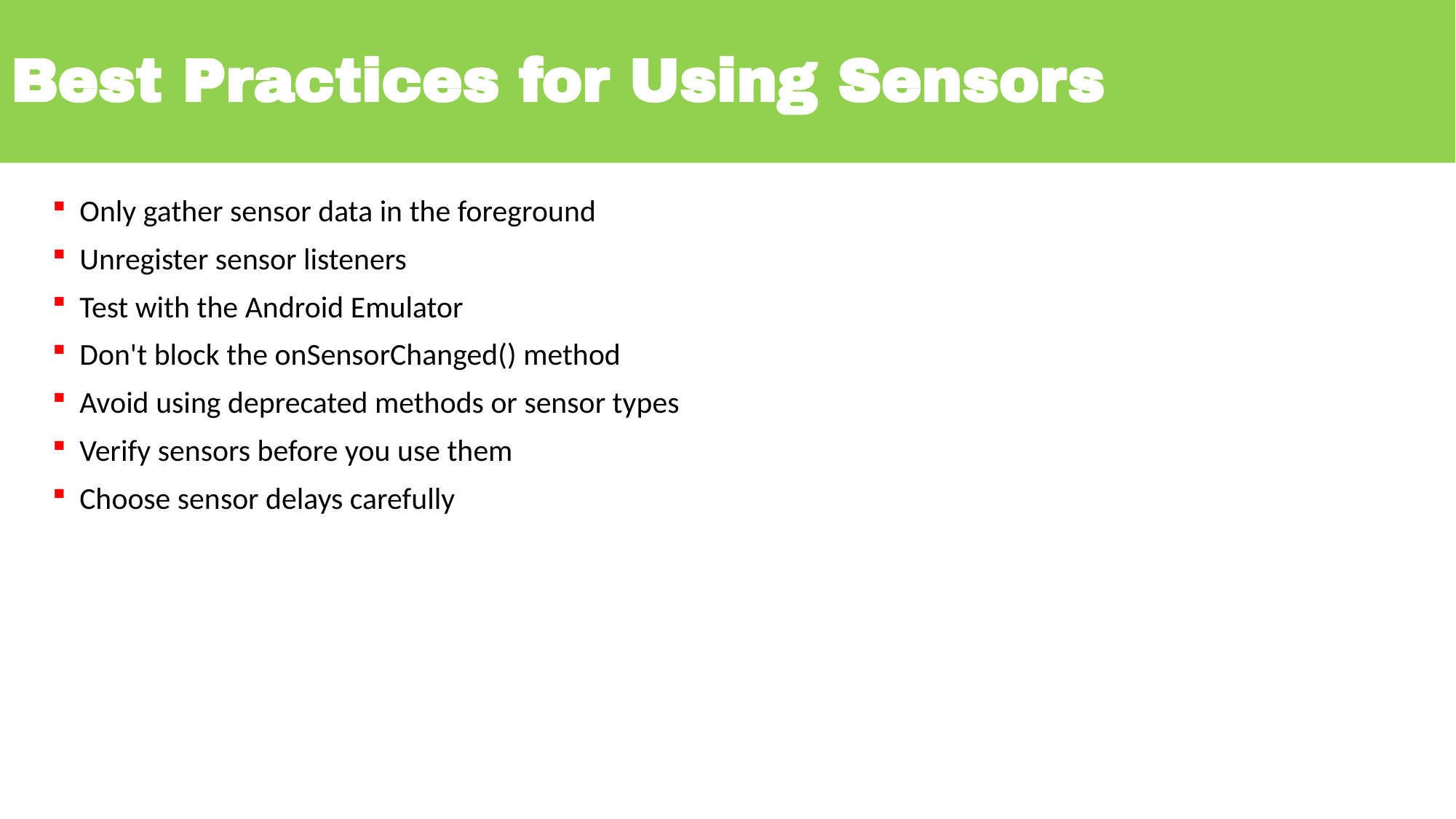

# Best Practices for Using Sensors
Only gather sensor data in the foreground
Unregister sensor listeners
Test with the Android Emulator
Don't block the onSensorChanged() method
Avoid using deprecated methods or sensor types
Verify sensors before you use them
Choose sensor delays carefully